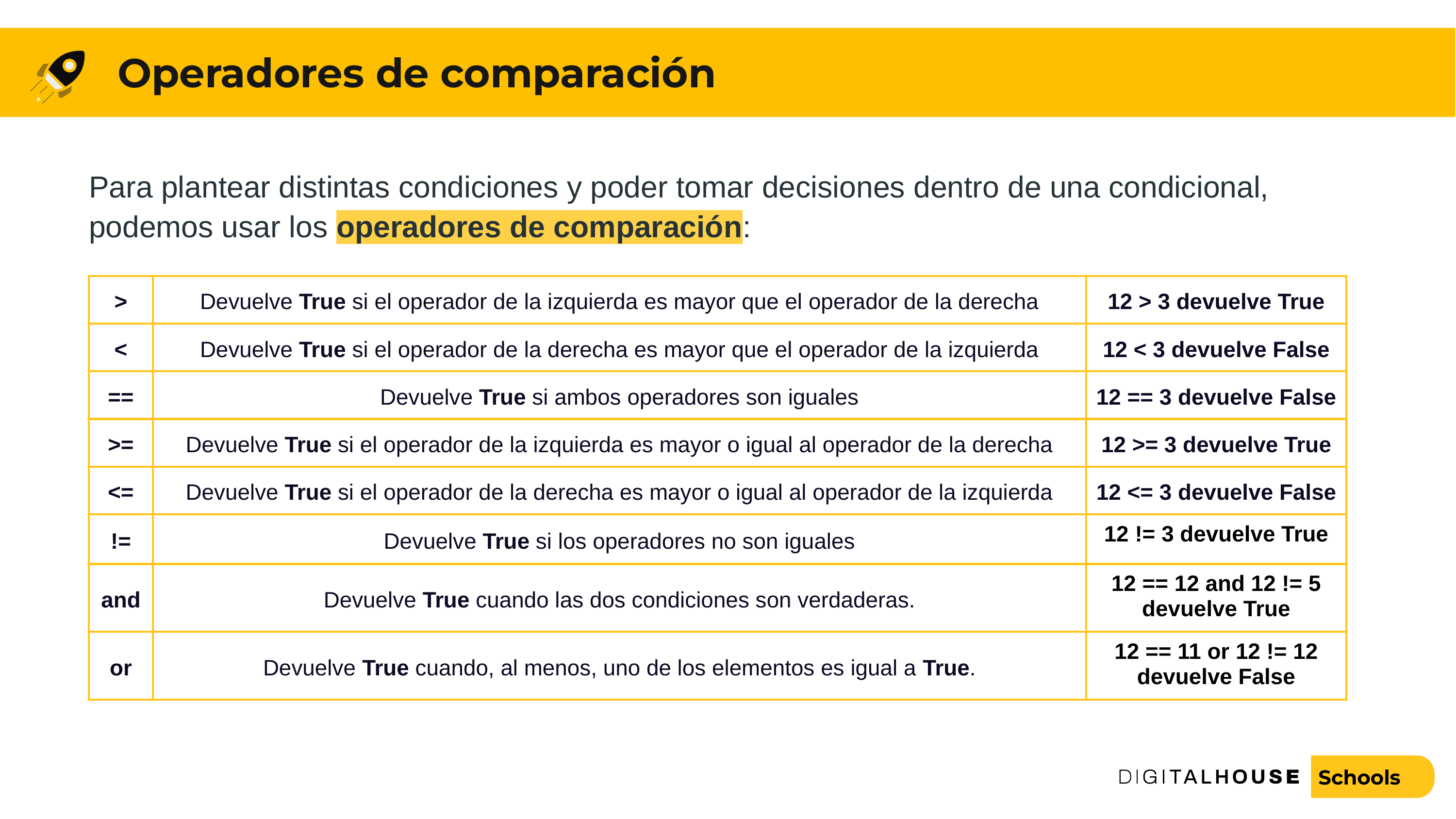

Operadores de comparación

Para plantear distintas condiciones y poder tomar decisiones dentro de una condicional, podemos usar los operadores de comparación:
| > | Devuelve True si el operador de la izquierda es mayor que el operador de la derecha | 12 > 3 devuelve True |
| --- | --- | --- |
| < | Devuelve True si el operador de la derecha es mayor que el operador de la izquierda | 12 < 3 devuelve False |
| == | Devuelve True si ambos operadores son iguales | 12 == 3 devuelve False |
| >= | Devuelve True si el operador de la izquierda es mayor o igual al operador de la derecha | 12 >= 3 devuelve True |
| <= | Devuelve True si el operador de la derecha es mayor o igual al operador de la izquierda | 12 <= 3 devuelve False |
| != | Devuelve True si los operadores no son iguales | 12 != 3 devuelve True |
| and | Devuelve True cuando las dos condiciones son verdaderas. | 12 == 12 and 12 != 5 devuelve True |
| or | Devuelve True cuando, al menos, uno de los elementos es igual a True. | 12 == 11 or 12 != 12 devuelve False |
Schools